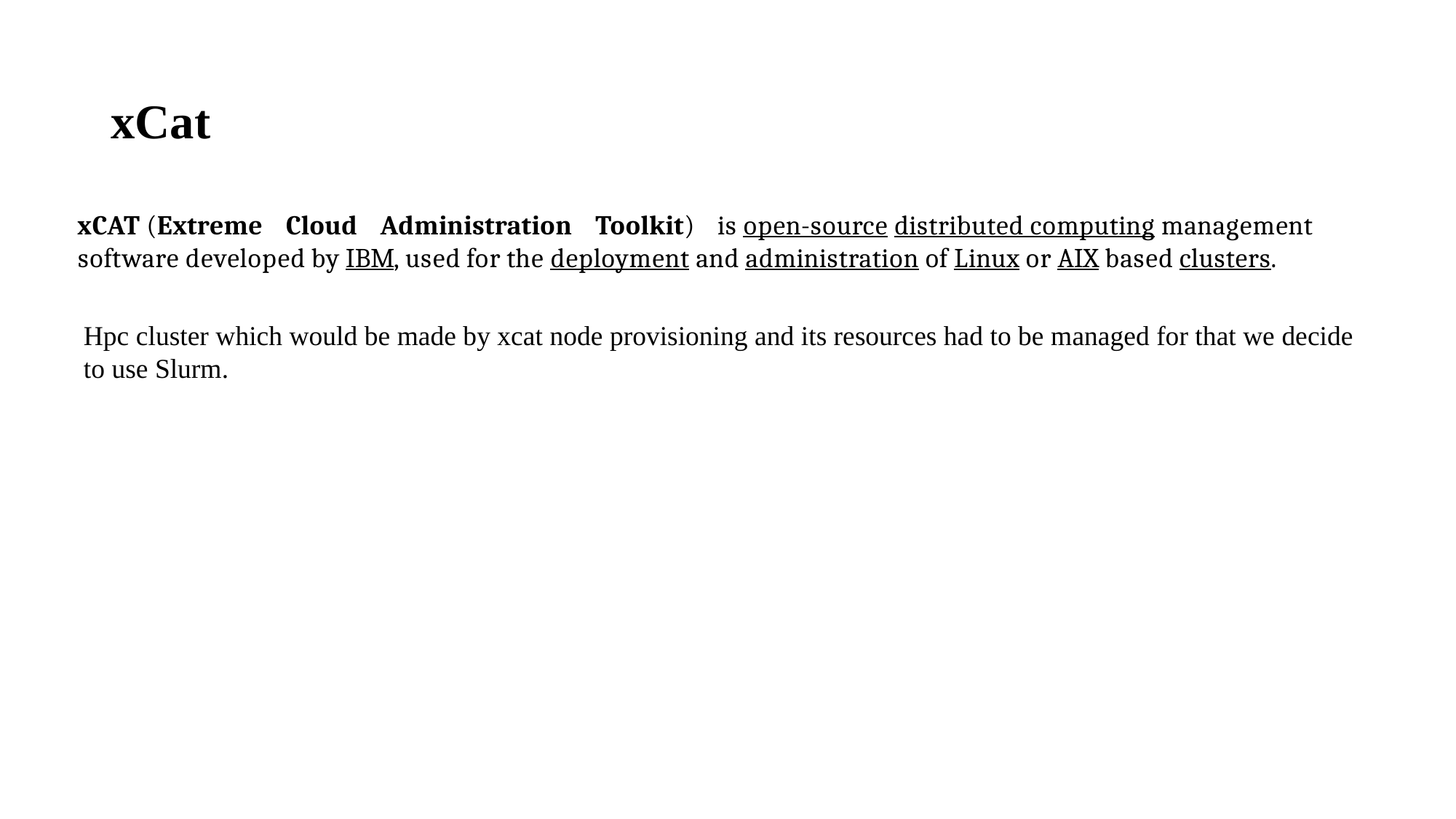

# xCat
xCAT (Extreme Cloud Administration Toolkit) is open-source distributed computing management software developed by IBM, used for the deployment and administration of Linux or AIX based clusters.
Hpc cluster which would be made by xcat node provisioning and its resources had to be managed for that we decide to use Slurm.